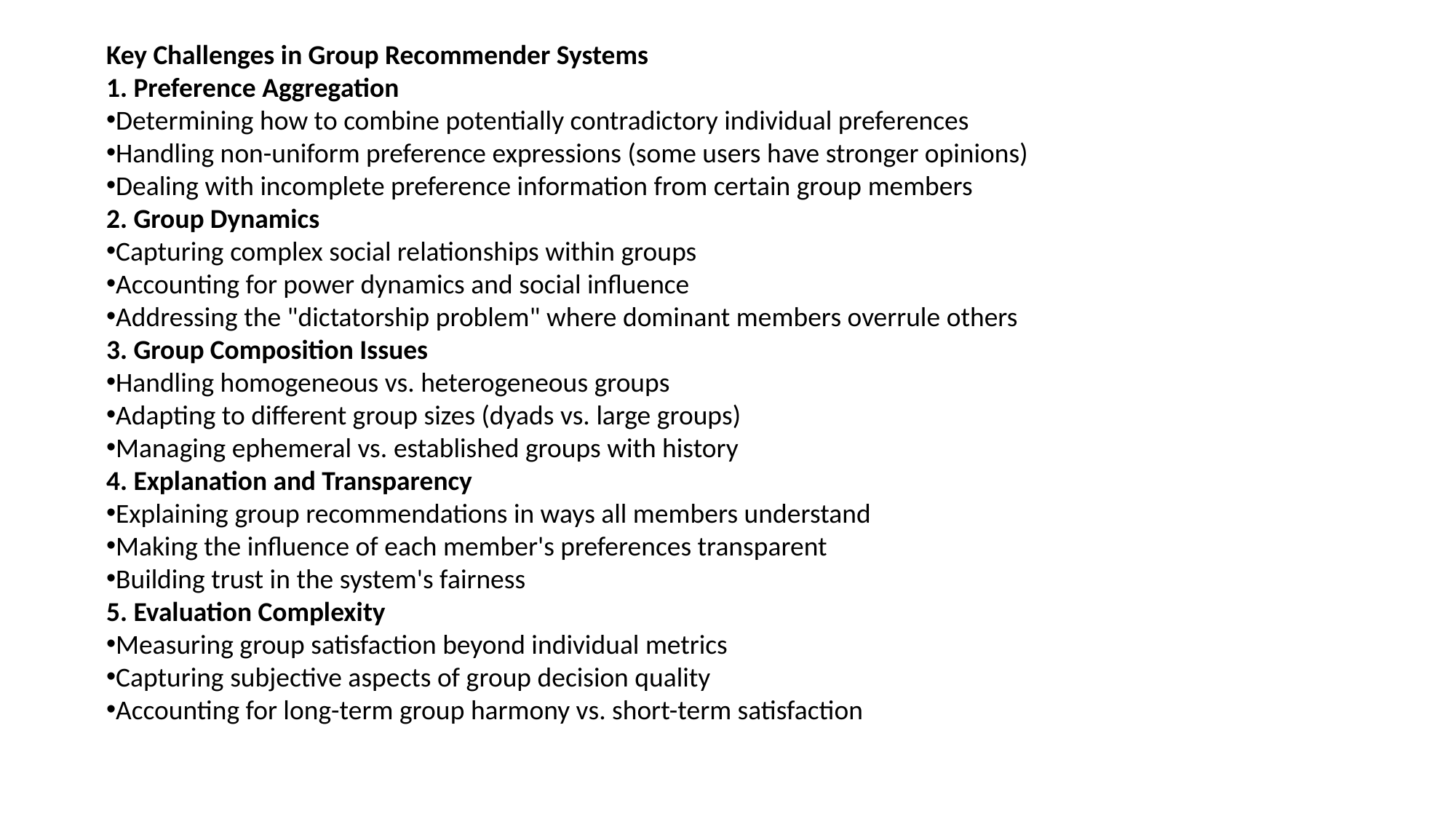

Key Challenges in Group Recommender Systems
1. Preference Aggregation
Determining how to combine potentially contradictory individual preferences
Handling non-uniform preference expressions (some users have stronger opinions)
Dealing with incomplete preference information from certain group members
2. Group Dynamics
Capturing complex social relationships within groups
Accounting for power dynamics and social influence
Addressing the "dictatorship problem" where dominant members overrule others
3. Group Composition Issues
Handling homogeneous vs. heterogeneous groups
Adapting to different group sizes (dyads vs. large groups)
Managing ephemeral vs. established groups with history
4. Explanation and Transparency
Explaining group recommendations in ways all members understand
Making the influence of each member's preferences transparent
Building trust in the system's fairness
5. Evaluation Complexity
Measuring group satisfaction beyond individual metrics
Capturing subjective aspects of group decision quality
Accounting for long-term group harmony vs. short-term satisfaction